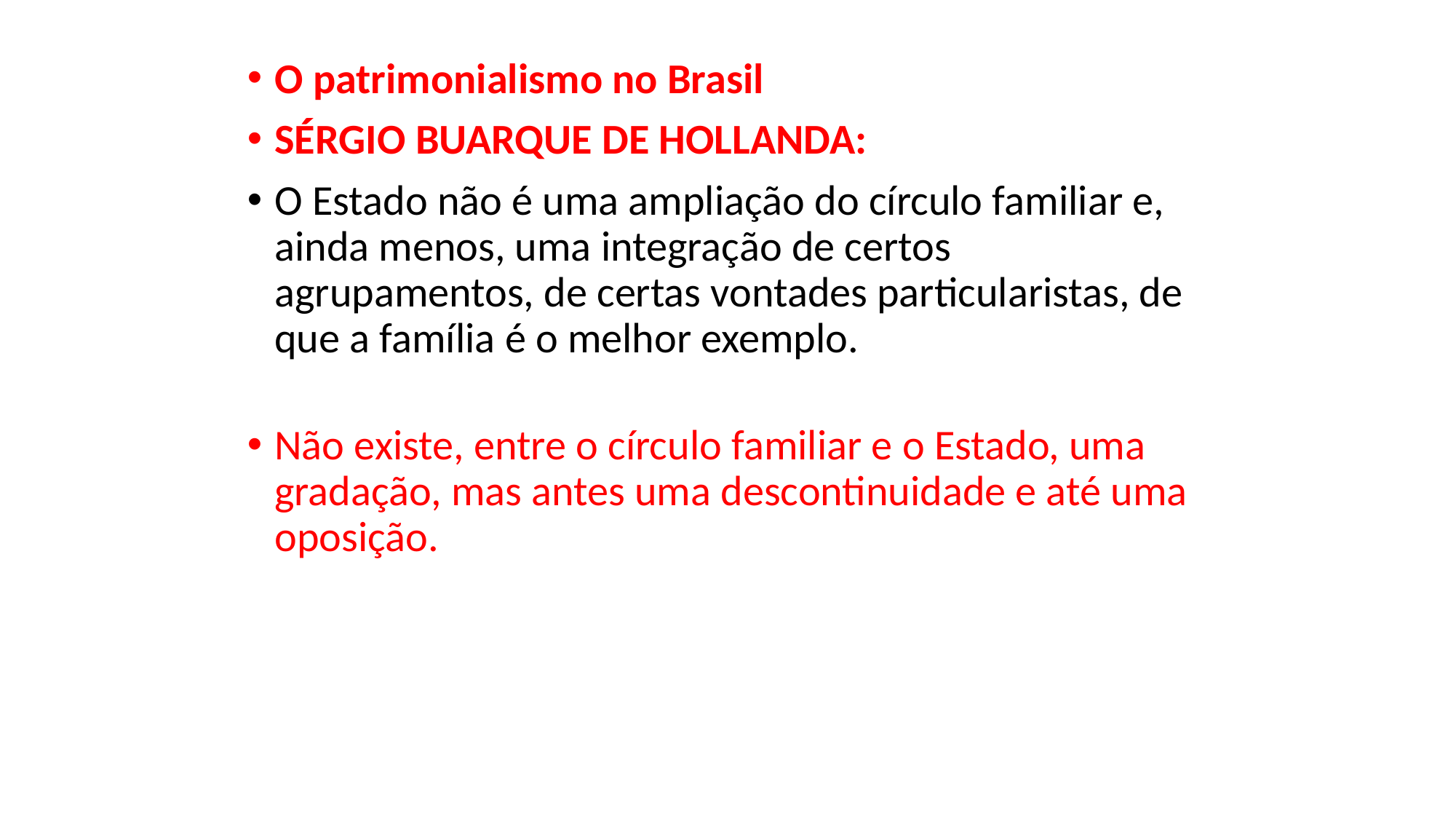

O patrimonialismo no Brasil
SÉRGIO BUARQUE DE HOLLANDA:
O Estado não é uma ampliação do círculo familiar e, ainda menos, uma integração de certos agrupamentos, de certas vontades particularistas, de que a família é o melhor exemplo.
Não existe, entre o círculo familiar e o Estado, uma gradação, mas antes uma descontinuidade e até uma oposição.